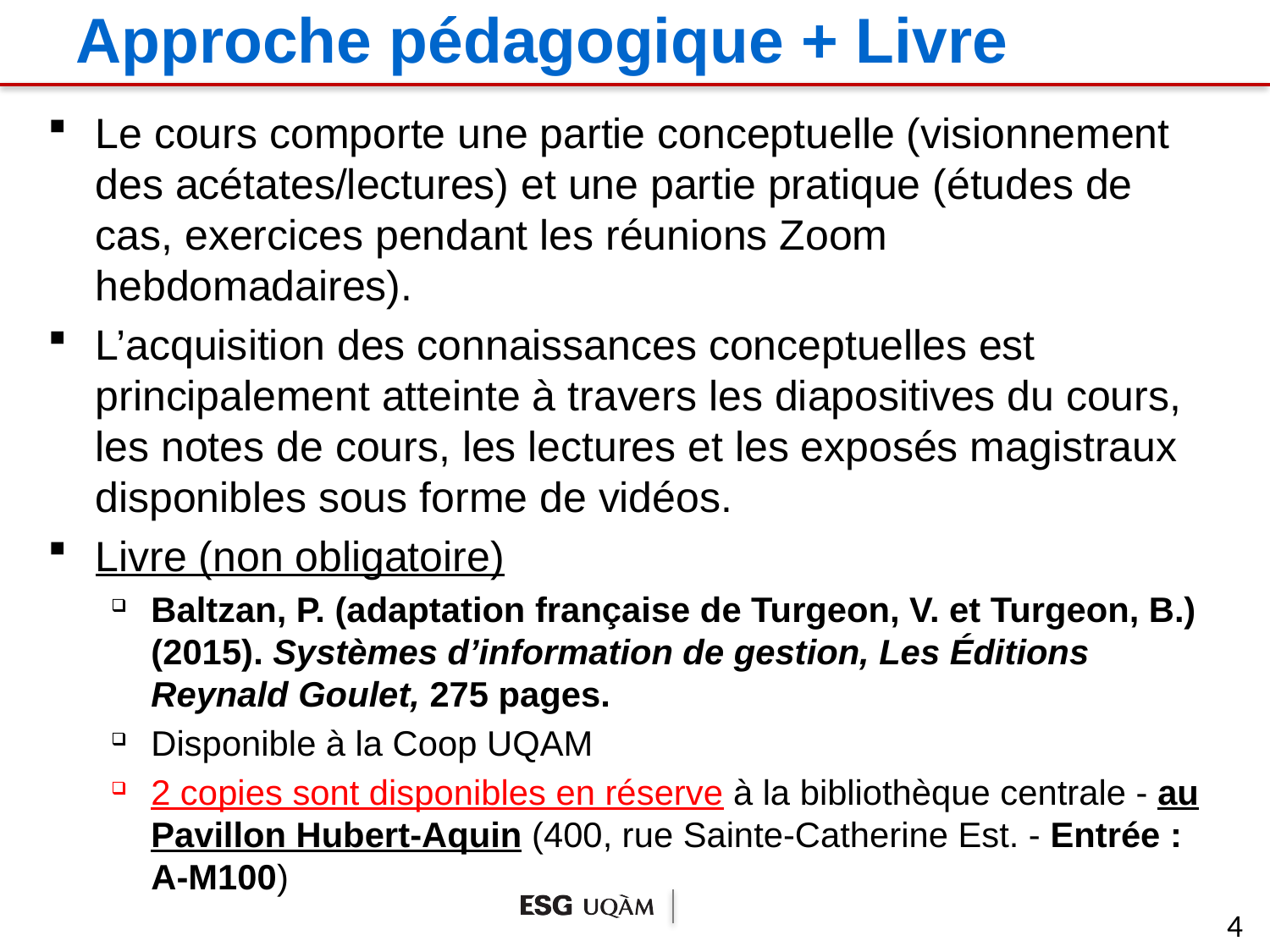

# Approche pédagogique + Livre
Le cours comporte une partie conceptuelle (visionnement des acétates/lectures) et une partie pratique (études de cas, exercices pendant les réunions Zoom hebdomadaires).
L’acquisition des connaissances conceptuelles est principalement atteinte à travers les diapositives du cours, les notes de cours, les lectures et les exposés magistraux disponibles sous forme de vidéos.
Livre (non obligatoire)
Baltzan, P. (adaptation française de Turgeon, V. et Turgeon, B.) (2015). Systèmes d’information de gestion, Les Éditions Reynald Goulet, 275 pages.
Disponible à la Coop UQAM
2 copies sont disponibles en réserve à la bibliothèque centrale - au Pavillon Hubert-Aquin (400, rue Sainte-Catherine Est. - Entrée : A-M100)

4